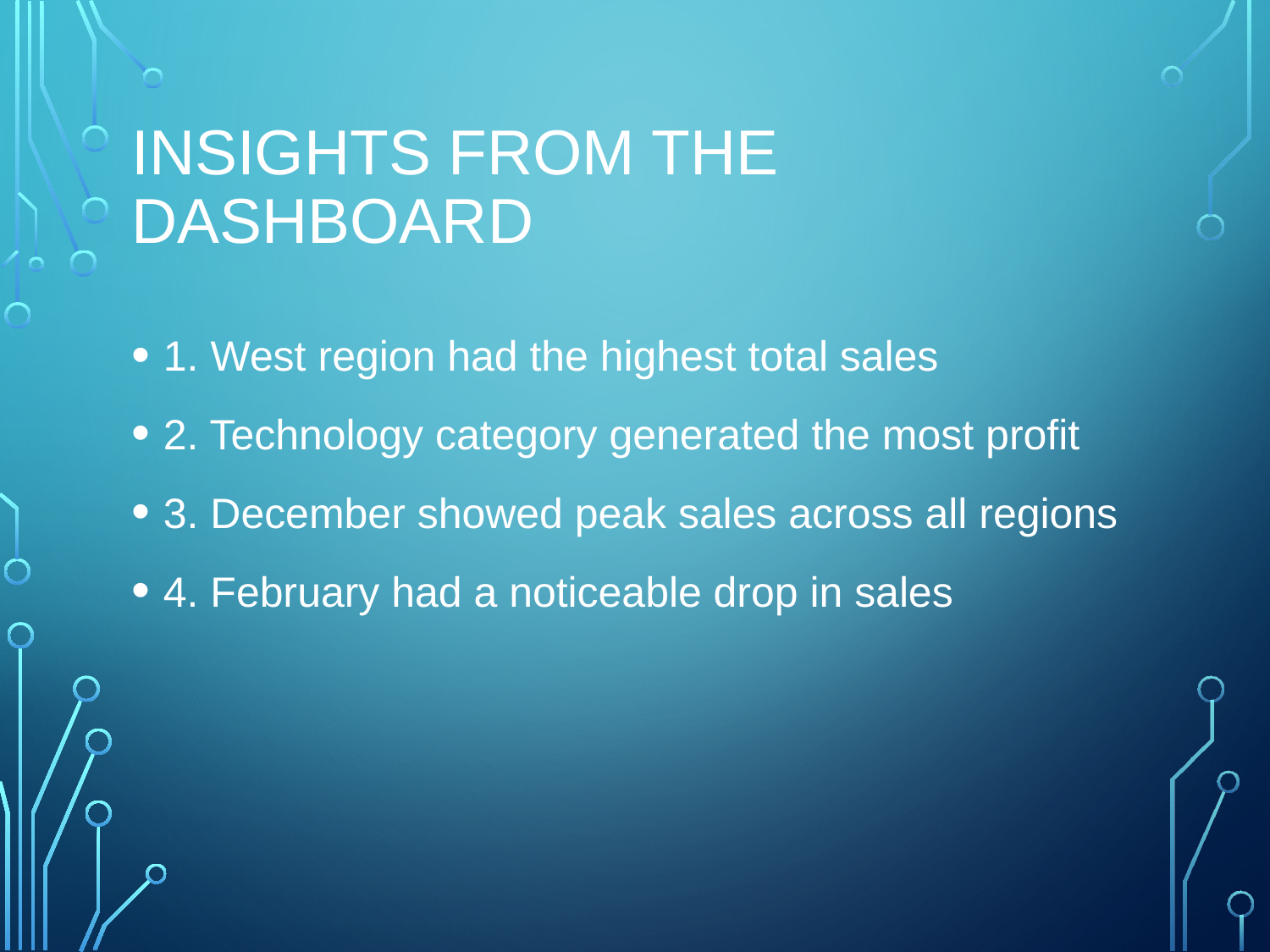

# Insights from the Dashboard
1. West region had the highest total sales
2. Technology category generated the most profit
3. December showed peak sales across all regions
4. February had a noticeable drop in sales